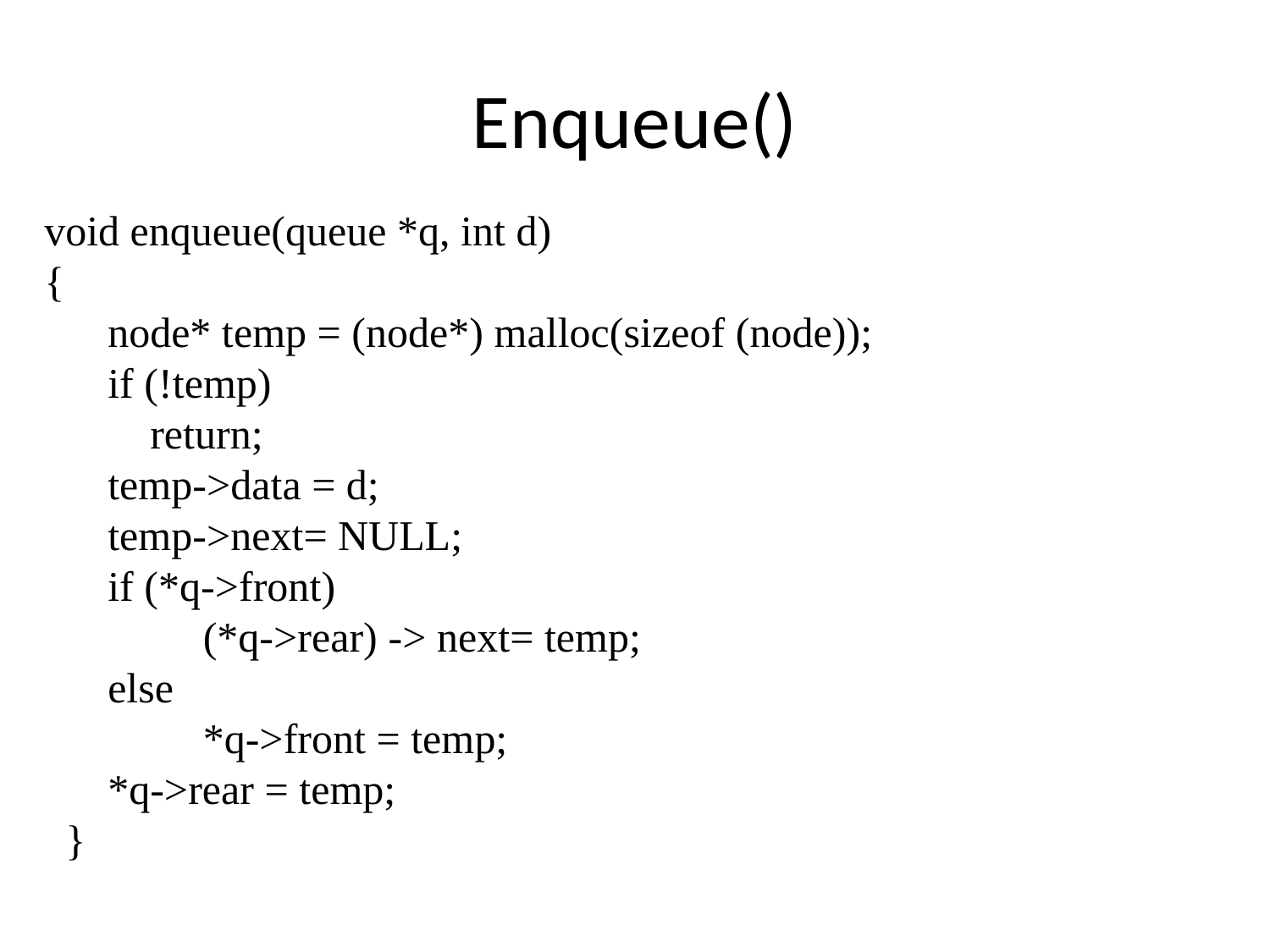

# Enqueue()
void enqueue(queue *q, int d)
{
      node* temp = (node*) malloc(sizeof (node));
      if (!temp)
          return;
      temp->data = d;
      temp->next= NULL;
      if (*q->front)
               (*q->rear) -> next= temp;
      else
               *q->front = temp;
      *q->rear = temp;
  }